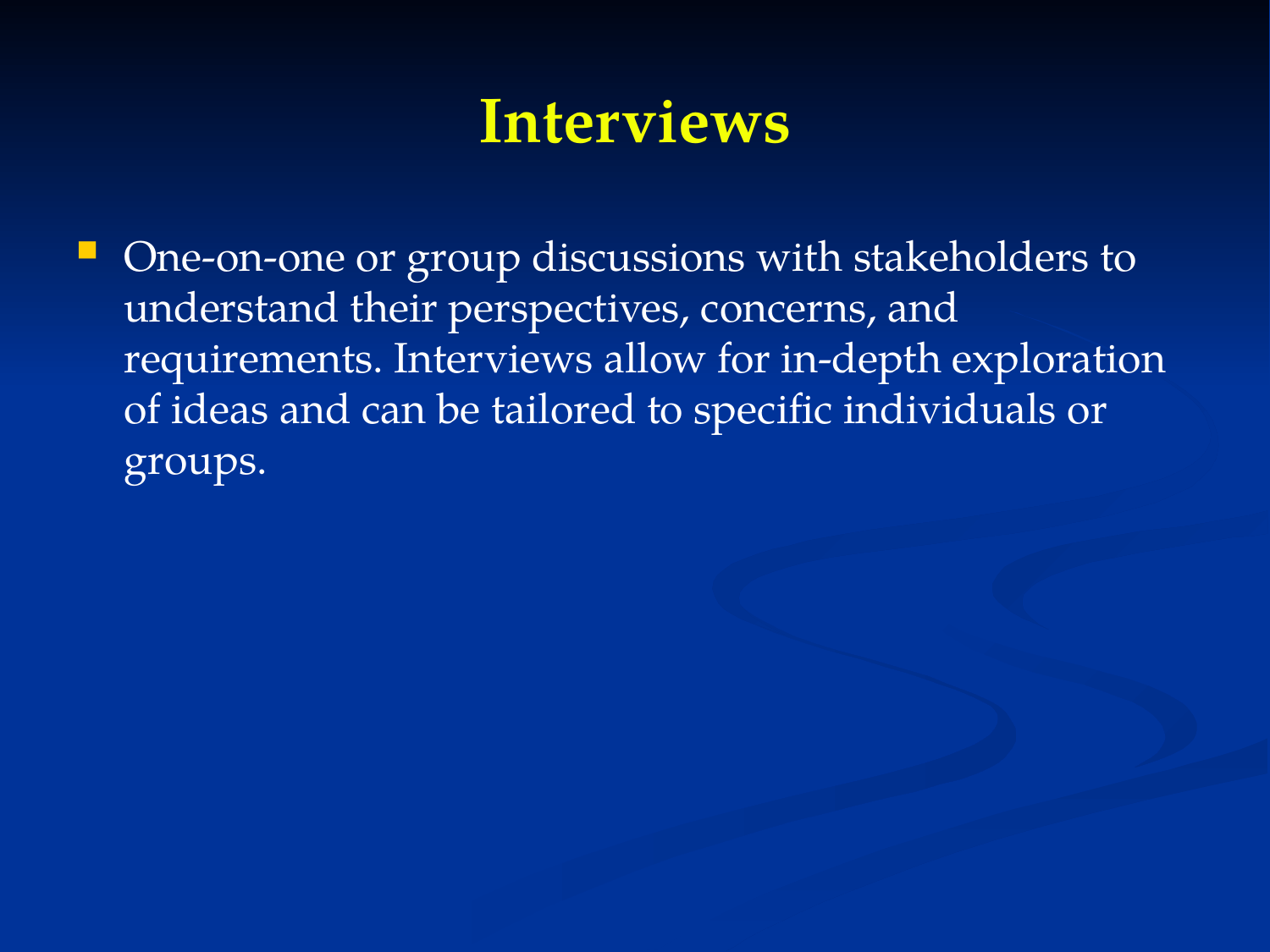

# Interviews
One-on-one or group discussions with stakeholders to understand their perspectives, concerns, and requirements. Interviews allow for in-depth exploration of ideas and can be tailored to specific individuals or groups.